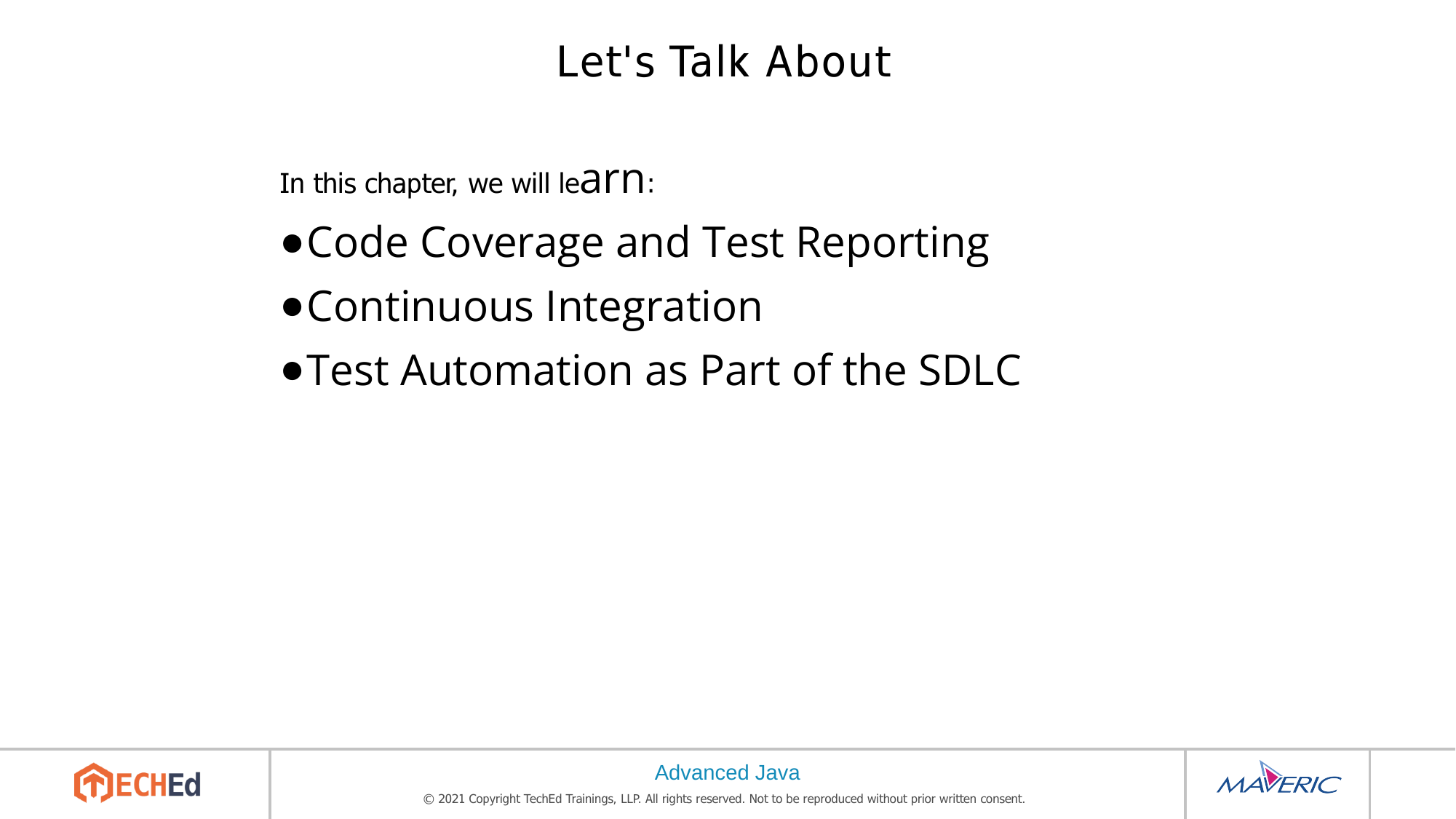

# Let's Talk About
In this chapter, we will learn:
Code Coverage and Test Reporting
Continuous Integration
Test Automation as Part of the SDLC